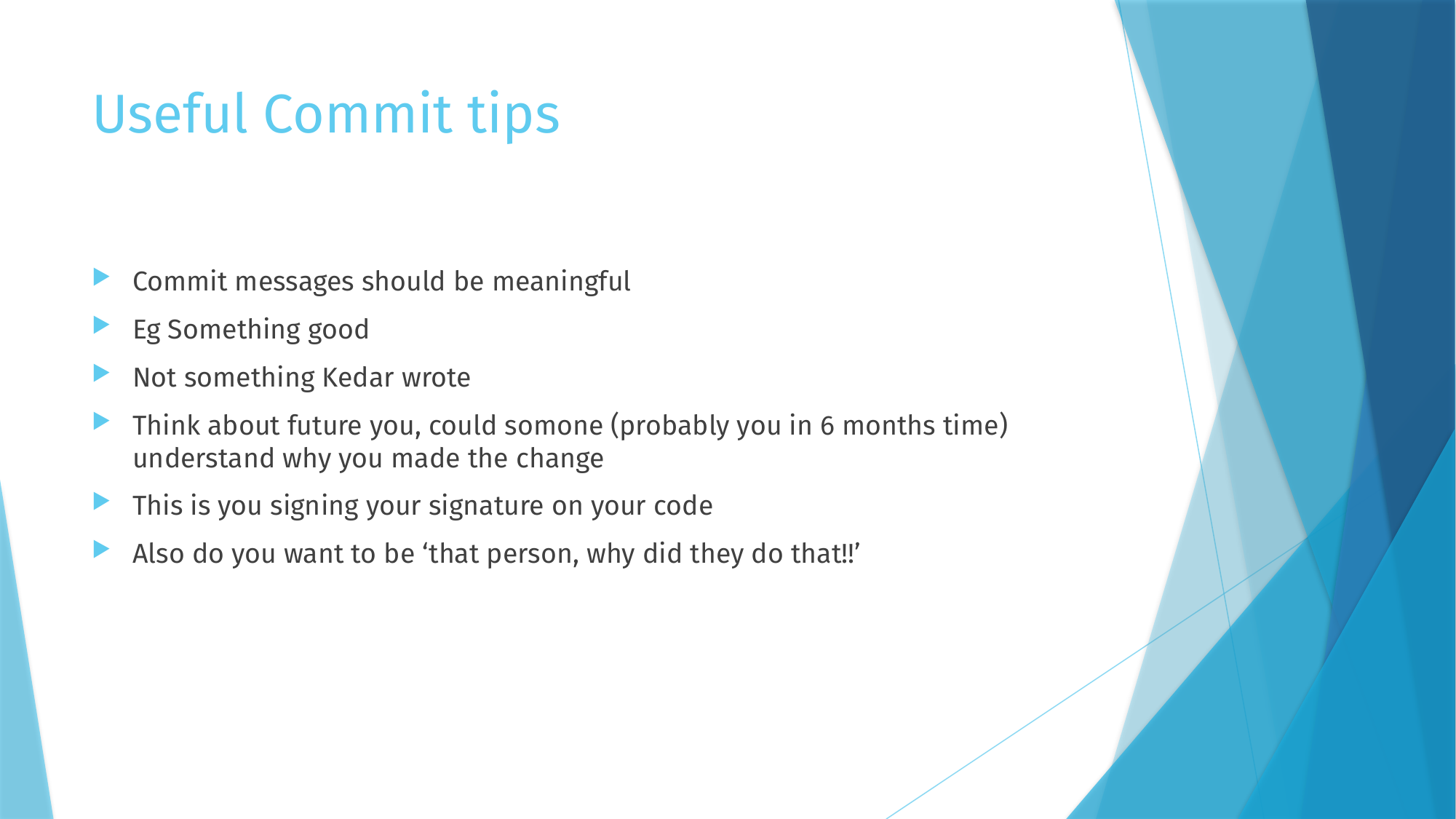

# Useful Commit tips
Commit messages should be meaningful
Eg Something good
Not something Kedar wrote
Think about future you, could somone (probably you in 6 months time) understand why you made the change
This is you signing your signature on your code
Also do you want to be ‘that person, why did they do that!!’